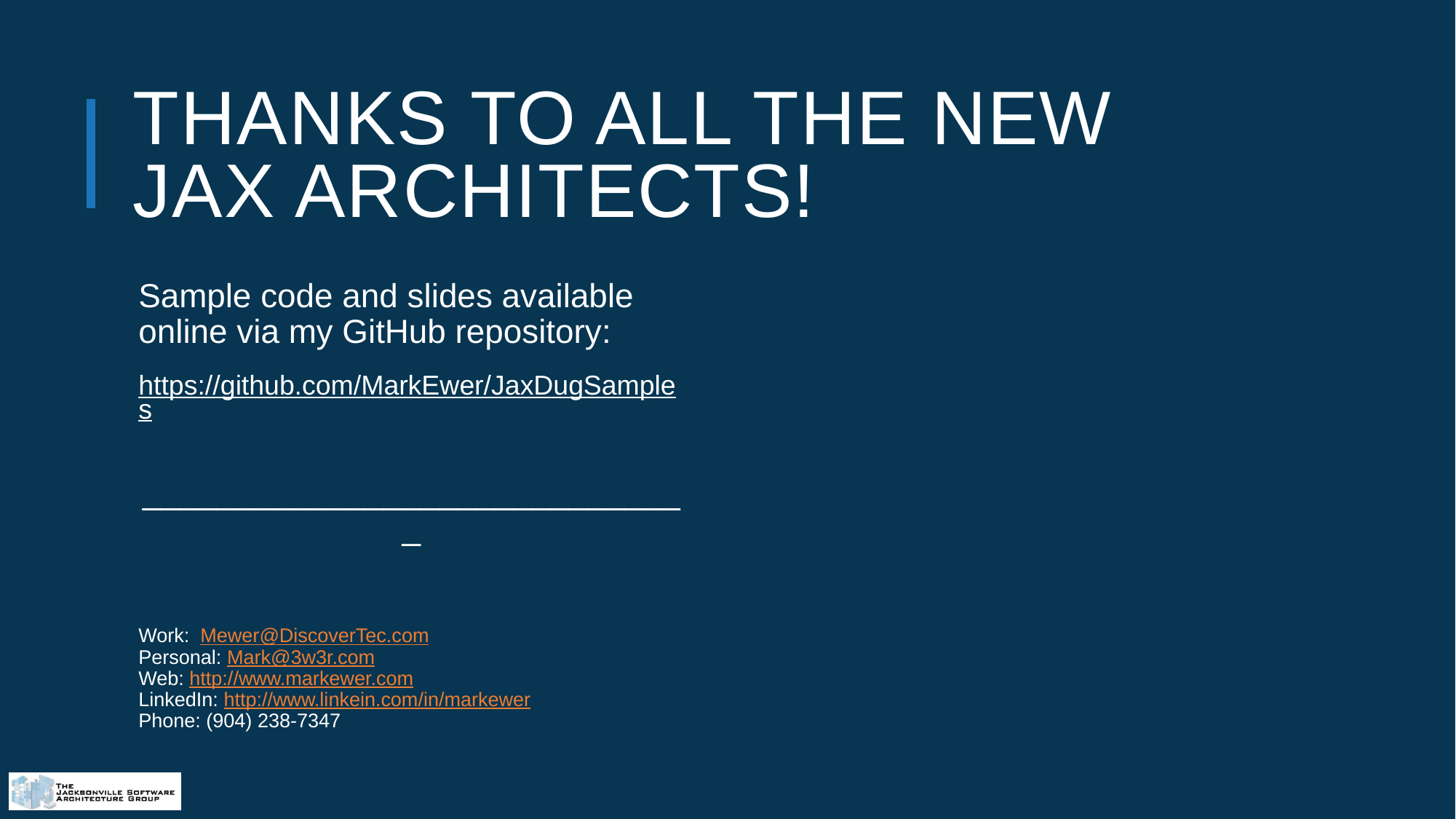

# Thanks to all the new Jax Architects!
Sample code and slides available online via my GitHub repository:
https://github.com/MarkEwer/JaxDugSamples
______________________________

Work:  Mewer@DiscoverTec.com
Personal: Mark@3w3r.com
Web: http://www.markewer.com
LinkedIn: http://www.linkein.com/in/markewer
Phone: (904) 238-7347